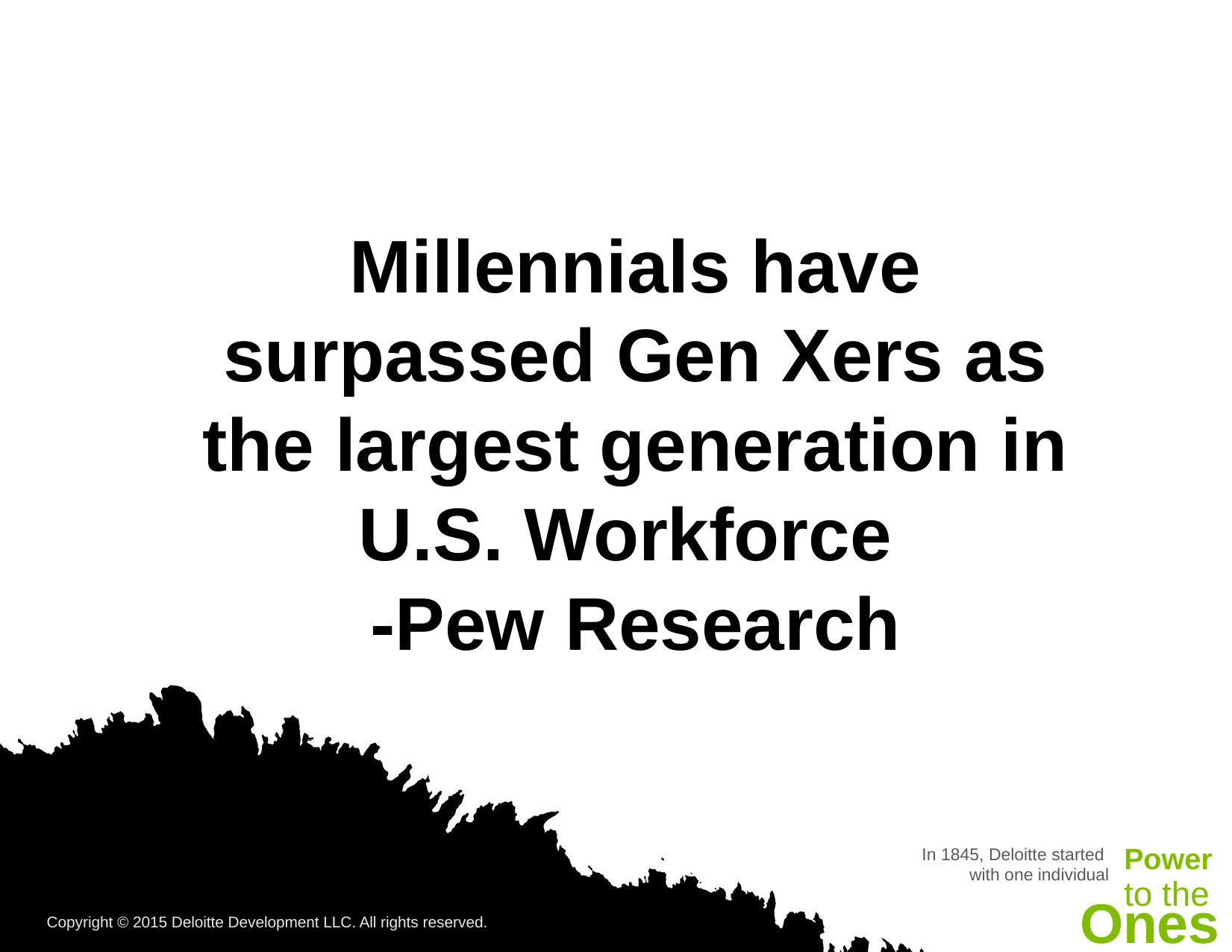

Millennials have surpassed Gen Xers as the largest generation in U.S. Workforce
-Pew Research